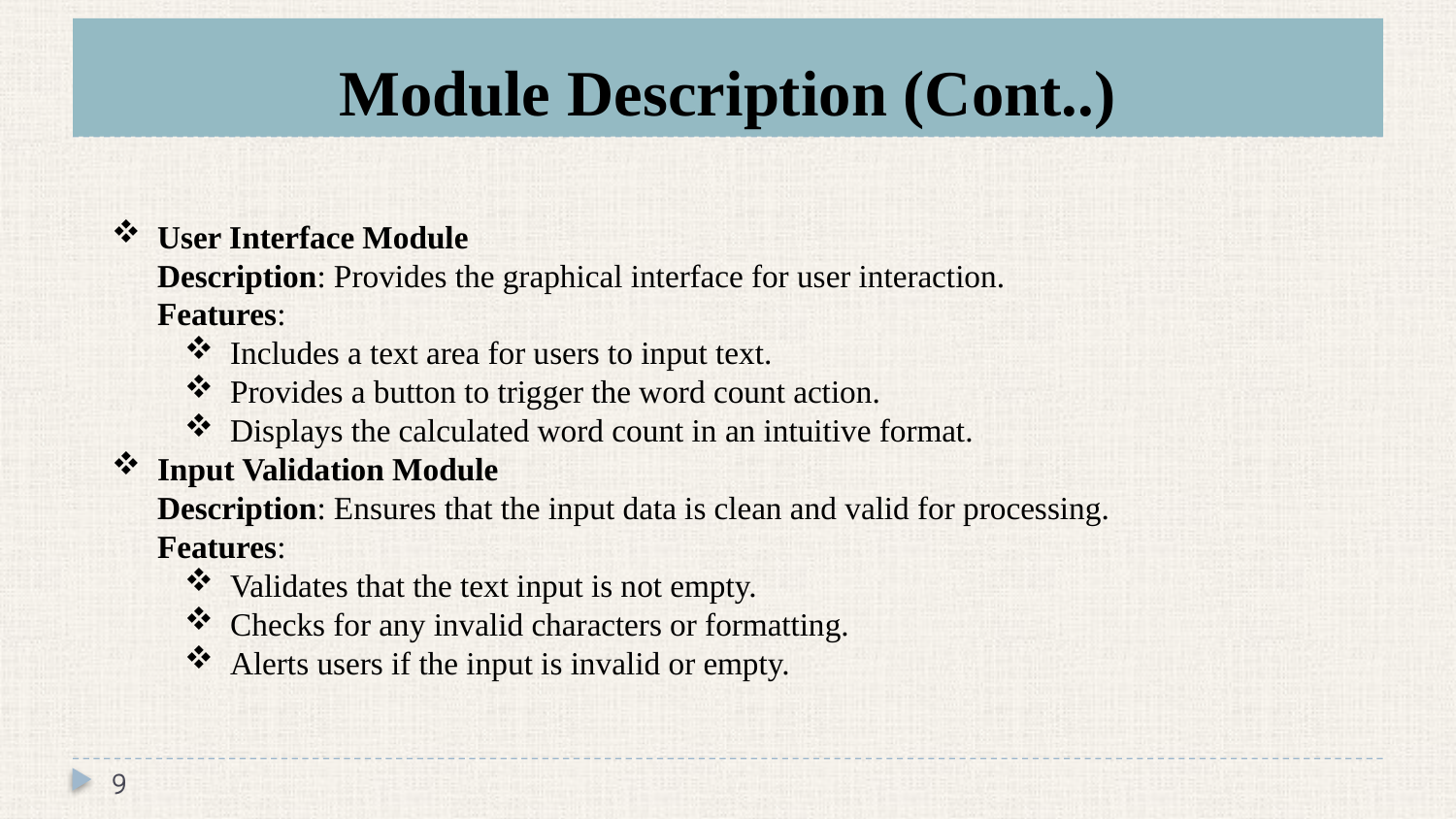

# Module Description (Cont..)
User Interface Module
Description: Provides the graphical interface for user interaction.
Features:
Includes a text area for users to input text.
Provides a button to trigger the word count action.
Displays the calculated word count in an intuitive format.
Input Validation Module
Description: Ensures that the input data is clean and valid for processing.
Features:
Validates that the text input is not empty.
Checks for any invalid characters or formatting.
Alerts users if the input is invalid or empty.
9